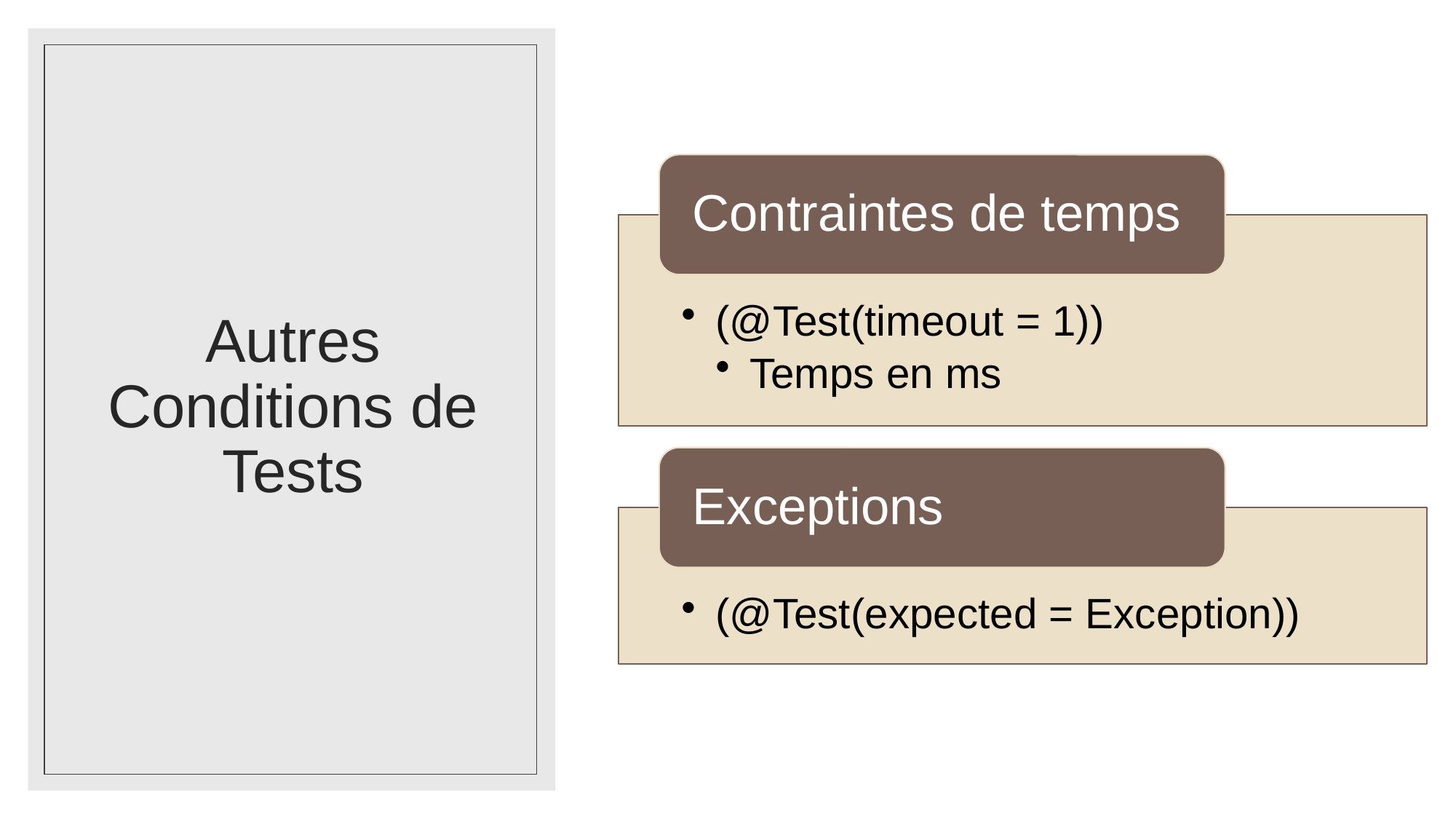

# Autres Conditions de Tests
(@Test(timeout = 1))
Temps en ms
Contraintes de temps
(@Test(expected = Exception))
Exceptions